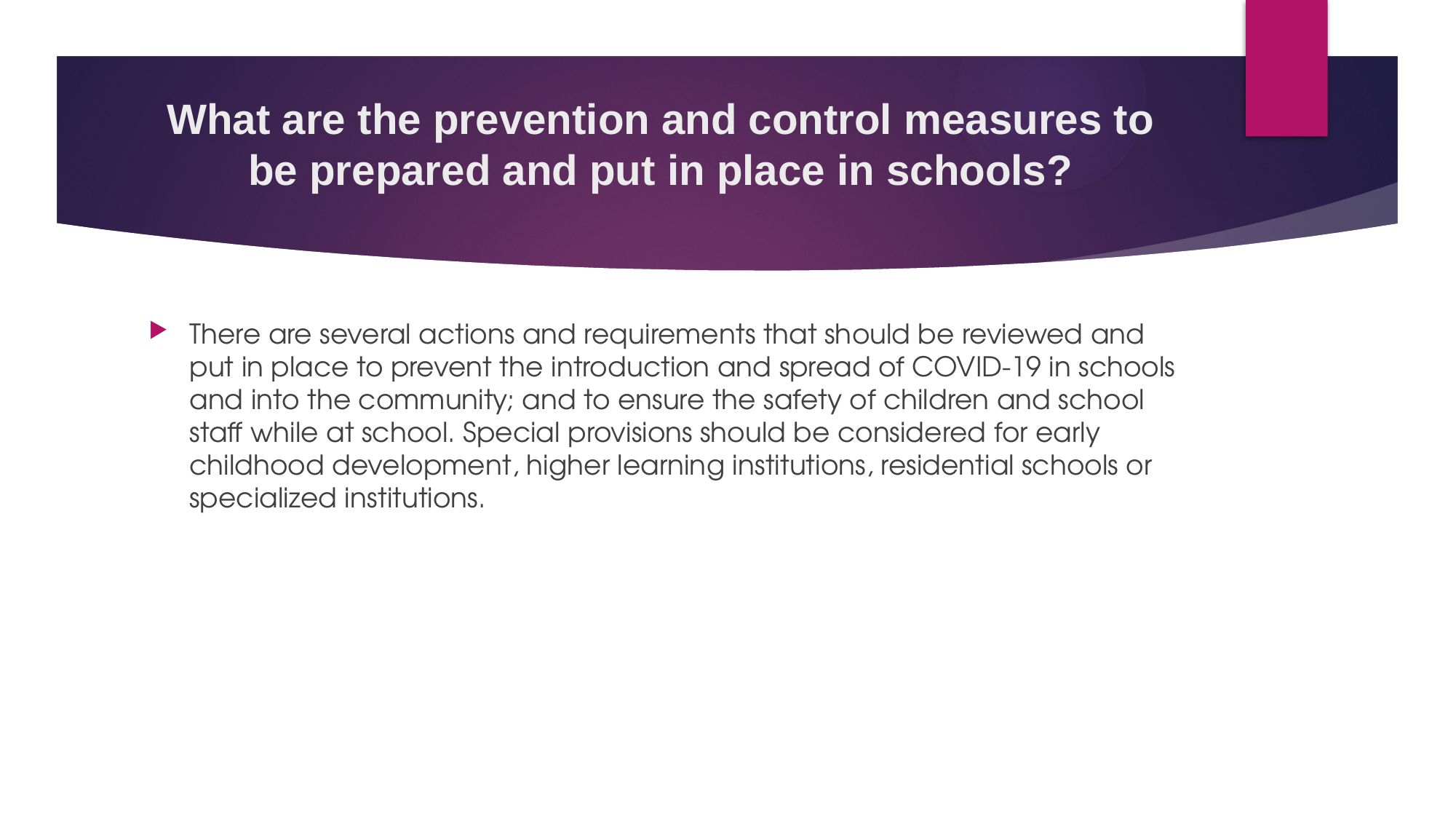

# What are the prevention and control measures to be prepared and put in place in schools?
There are several actions and requirements that should be reviewed and put in place to prevent the introduction and spread of COVID-19 in schools and into the community; and to ensure the safety of children and school staff while at school. Special provisions should be considered for early childhood development, higher learning institutions, residential schools or specialized institutions.